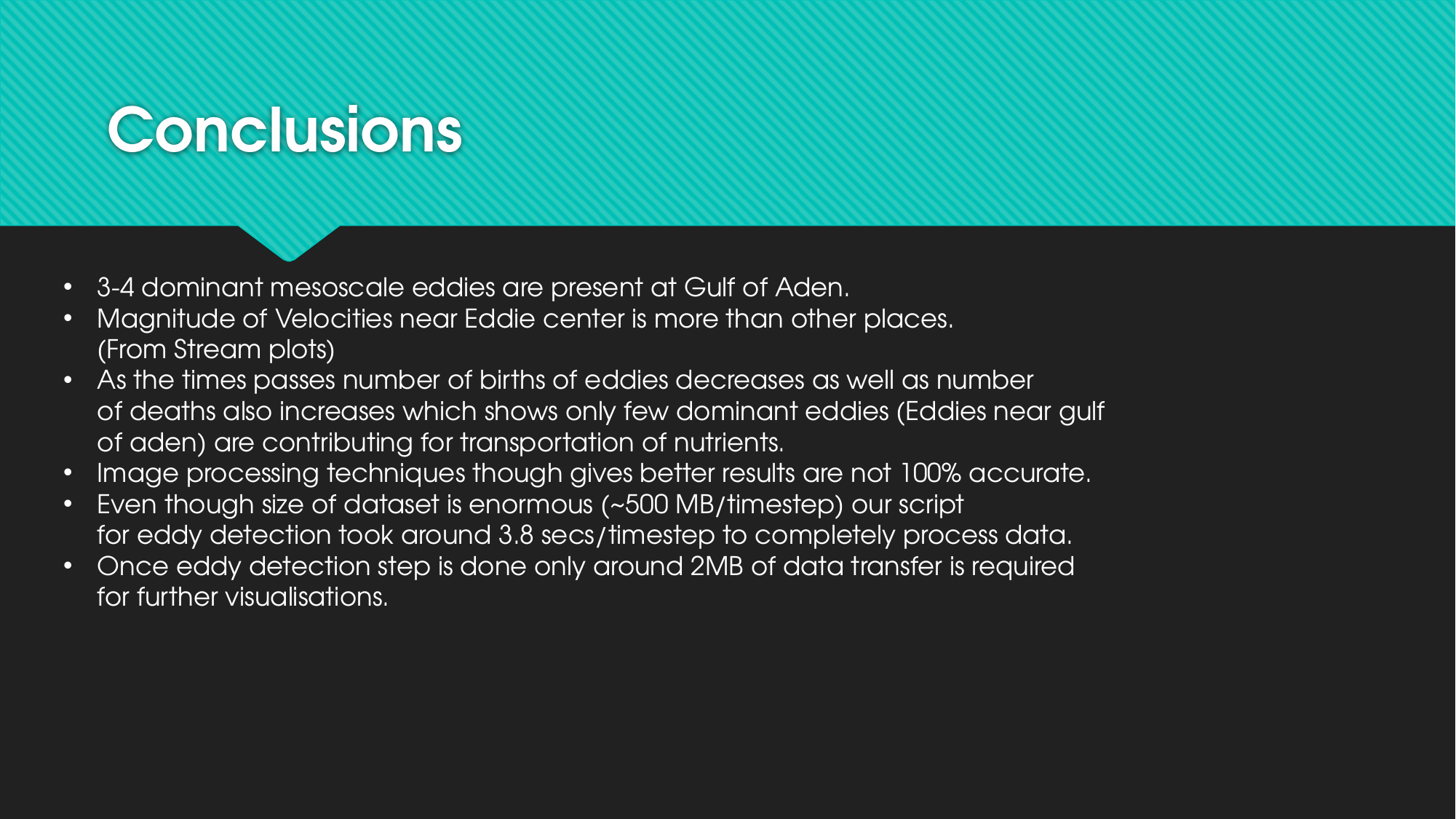

# Conclusions
3-4 dominant mesoscale eddies are present at Gulf of Aden.
Magnitude of Velocities near Eddie center is more than other places. (From Stream plots)
As the times passes number of births of eddies decreases as well as number of deaths also increases which shows only few dominant eddies (Eddies near gulf of aden) are contributing for transportation of nutrients.
Image processing techniques though gives better results are not 100% accurate.
Even though size of dataset is enormous (~500 MB/timestep) our script for eddy detection took around 3.8 secs/timestep to completely process data.
Once eddy detection step is done only around 2MB of data transfer is required for further visualisations.